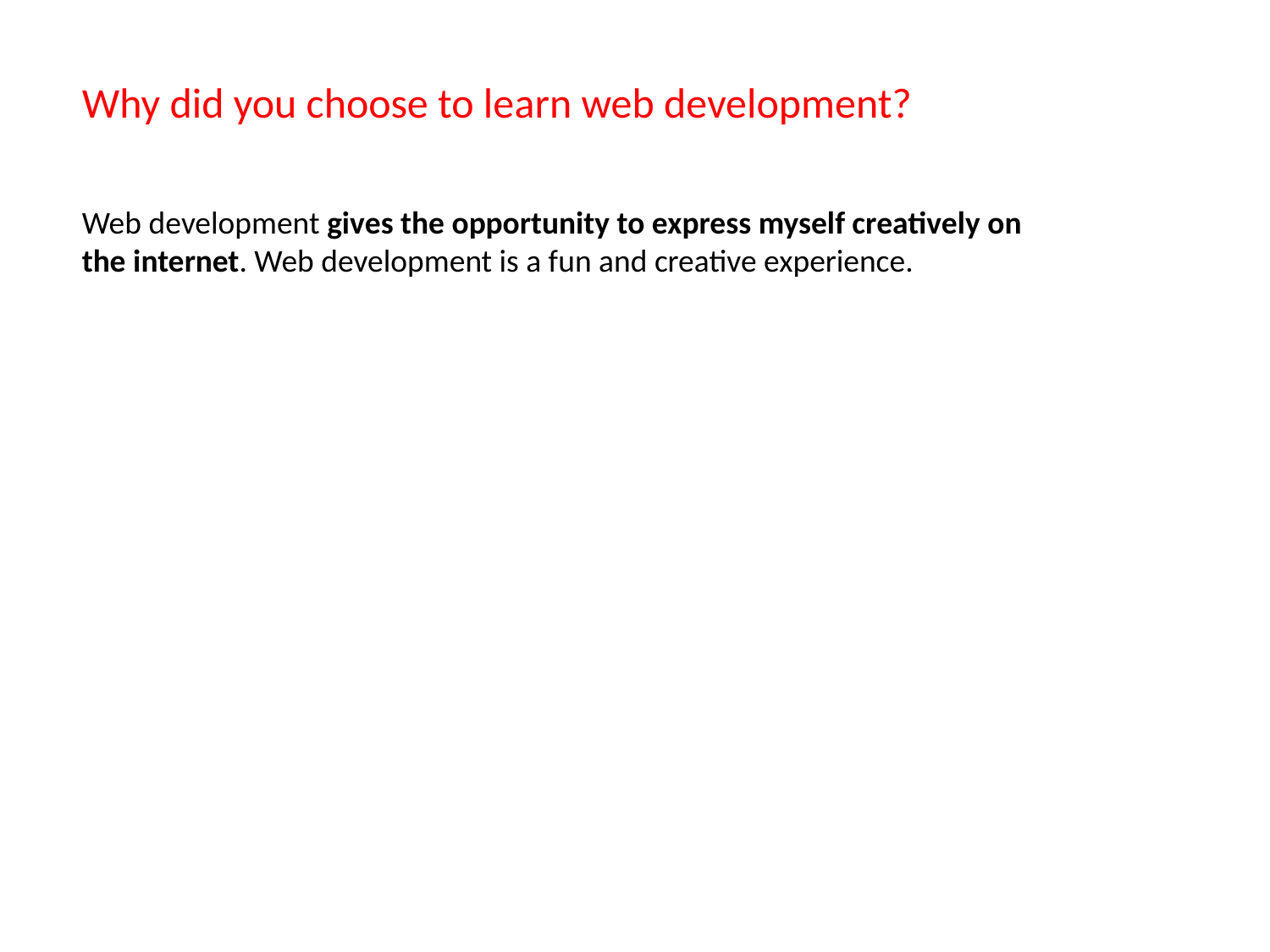

Why did you choose to learn web development?

Web development gives the opportunity to express myself creatively on the internet. Web development is a fun and creative experience.